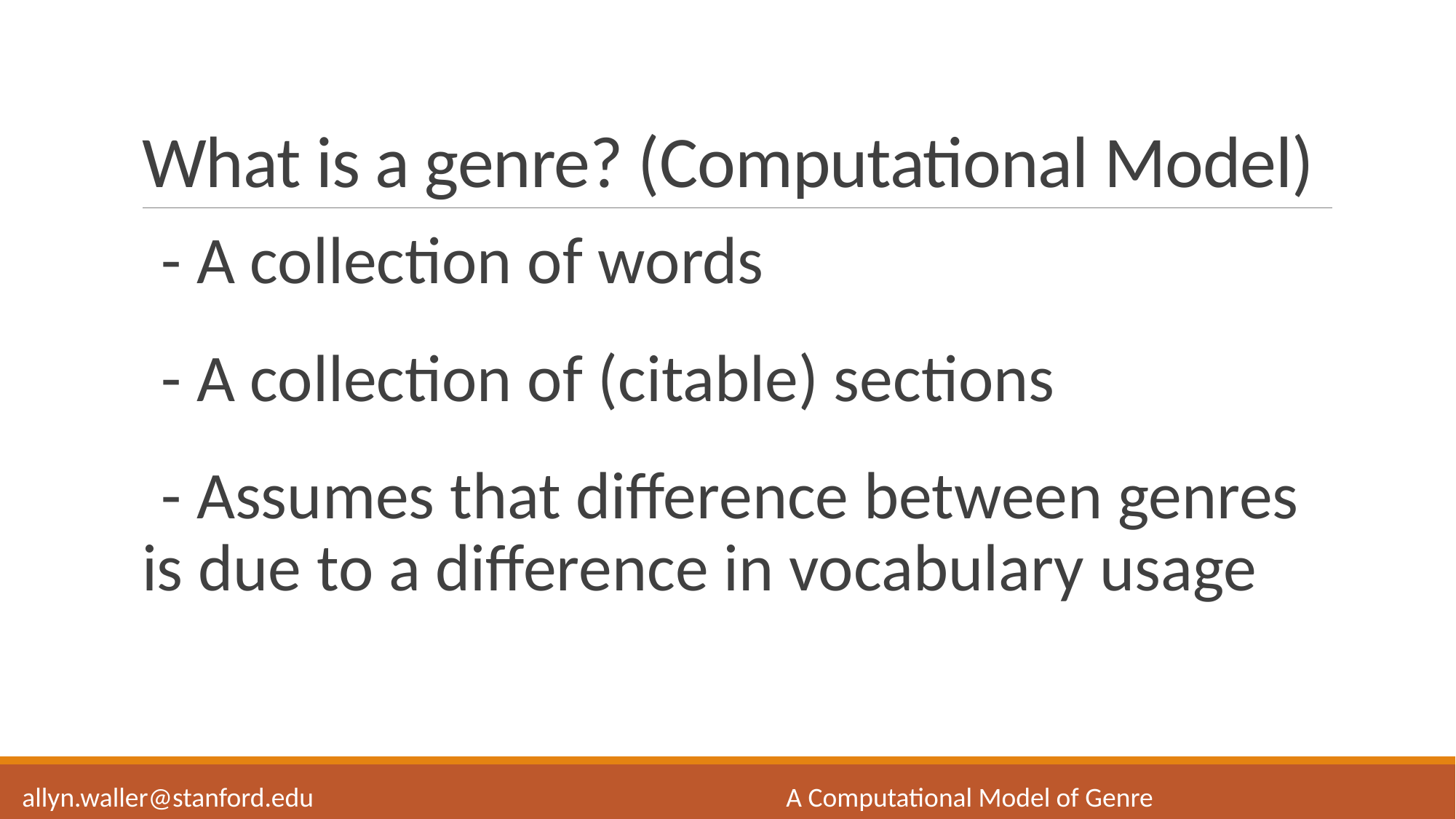

# What is a genre? (Computational Model)
 - A collection of words
 - A collection of (citable) sections
 - Assumes that difference between genres is due to a difference in vocabulary usage
allyn.waller@stanford.edu					A Computational Model of Genre								SCS 2021